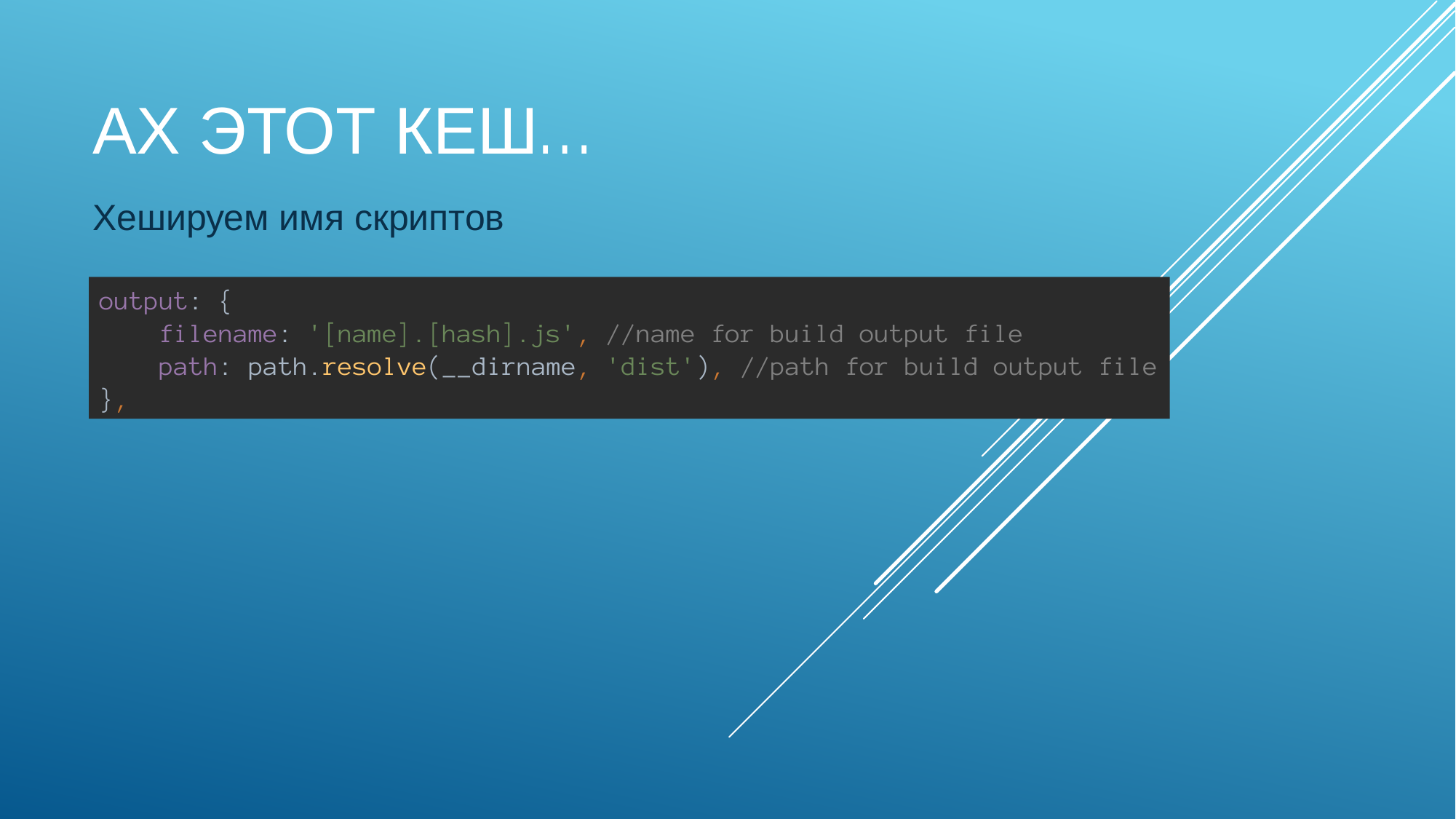

# Ах этот кеш…
Хешируем имя скриптов

output: {
    filename: '[name].[hash].js', //name for build output file
    path: path.resolve(__dirname, 'dist'), //path for build output file
},